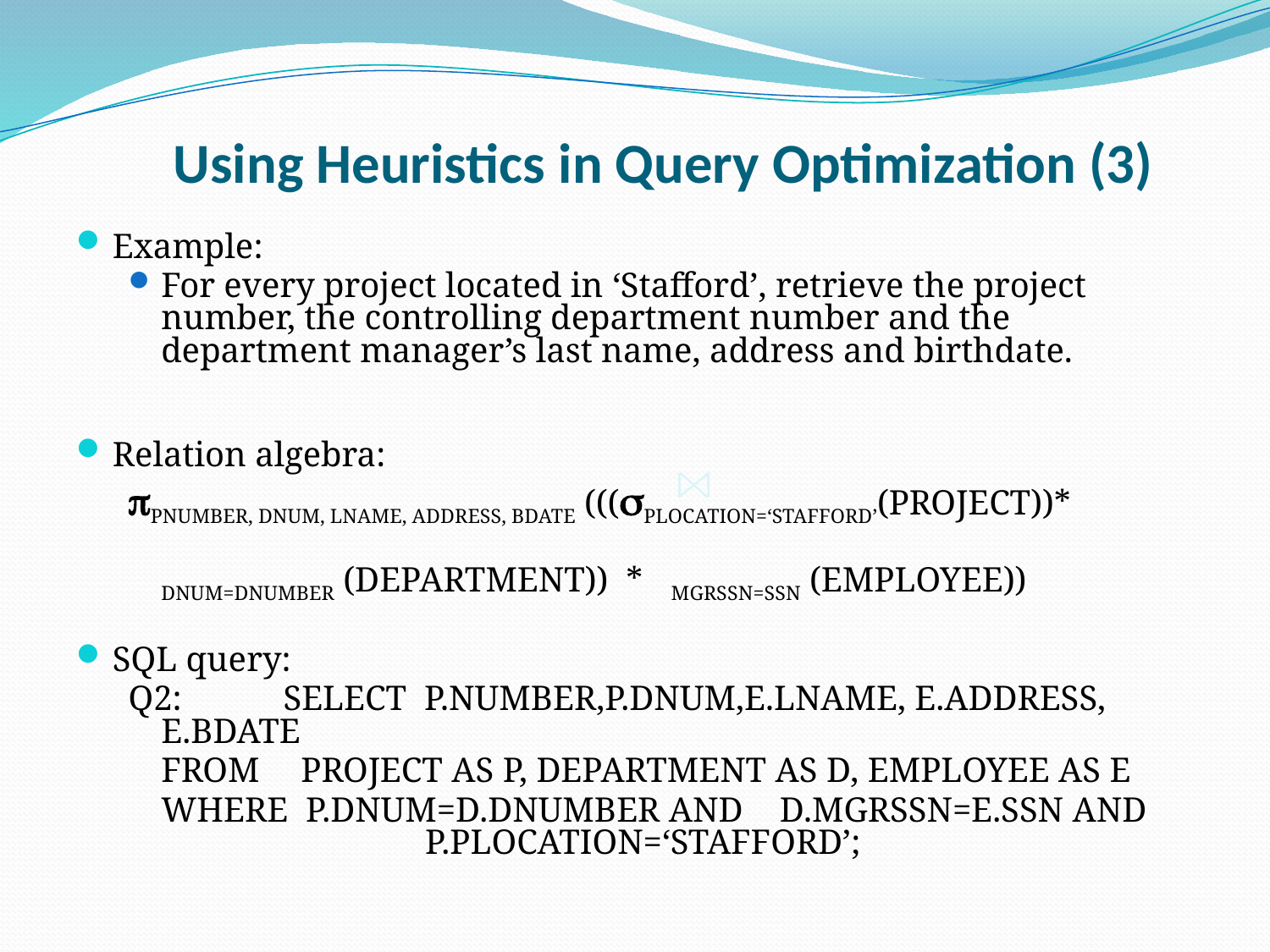

# Using Heuristics in Query Optimization (3)
Example:
For every project located in ‘Stafford’, retrieve the project number, the controlling department number and the department manager’s last name, address and birthdate.

Relation algebra:
πPNUMBER, DNUM, LNAME, ADDRESS, BDATE (((σPLOCATION=‘STAFFORD’(PROJECT))*
	DNUM=DNUMBER (DEPARTMENT))  *    MGRSSN=SSN (EMPLOYEE))

SQL query:
Q2: 	SELECT  P.NUMBER,P.DNUM,E.LNAME, E.ADDRESS, E.BDATE
		FROM	  PROJECT AS P, DEPARTMENT AS D, EMPLOYEE AS E
		WHERE  P.DNUM=D.DNUMBER AND 					 D.MGRSSN=E.SSN AND			  		                P.PLOCATION=‘STAFFORD’;